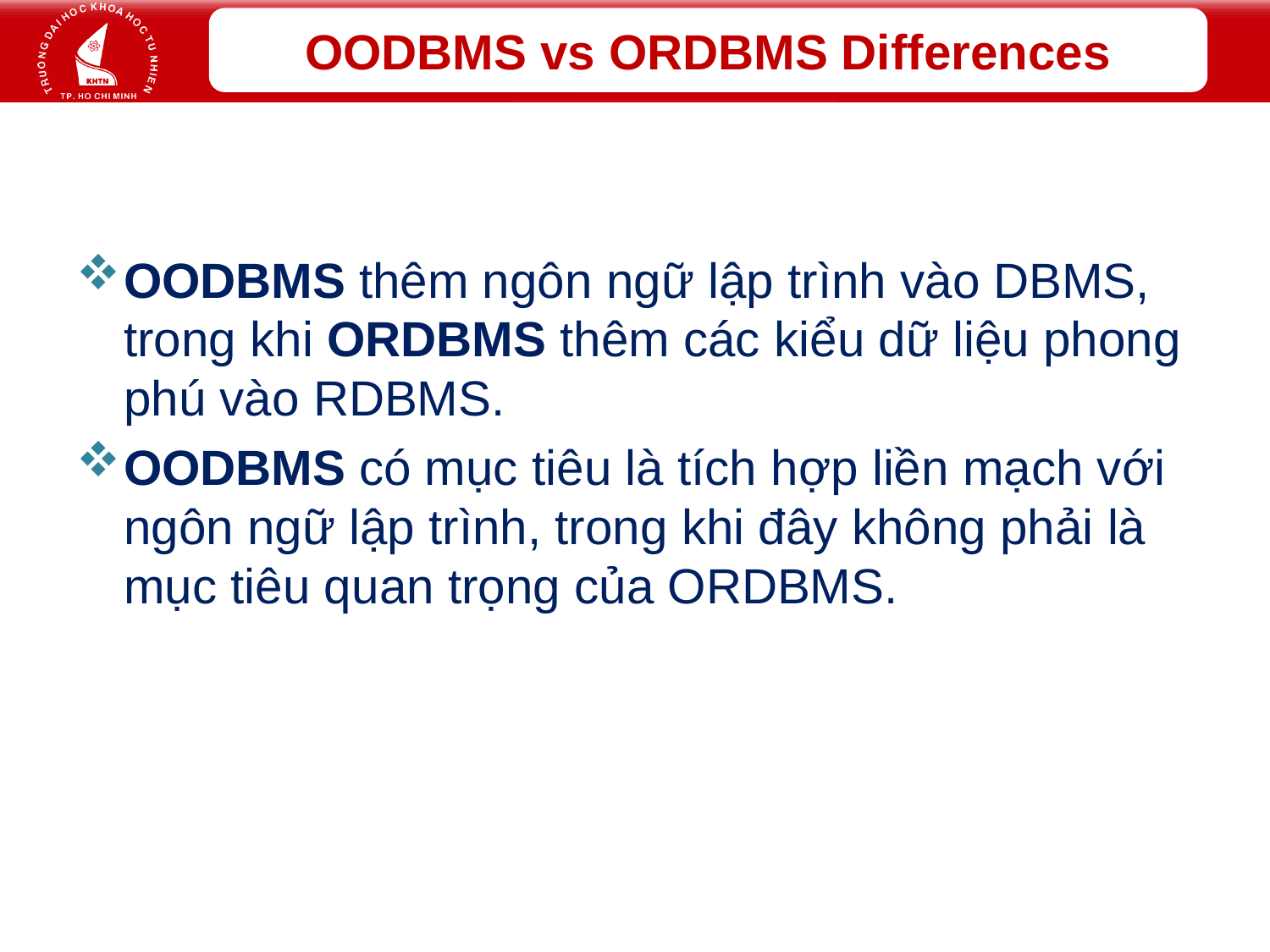

# OODBMS vs ORDBMS Differences
OODBMS thêm ngôn ngữ lập trình vào DBMS, trong khi ORDBMS thêm các kiểu dữ liệu phong phú vào RDBMS.
OODBMS có mục tiêu là tích hợp liền mạch với ngôn ngữ lập trình, trong khi đây không phải là mục tiêu quan trọng của ORDBMS.